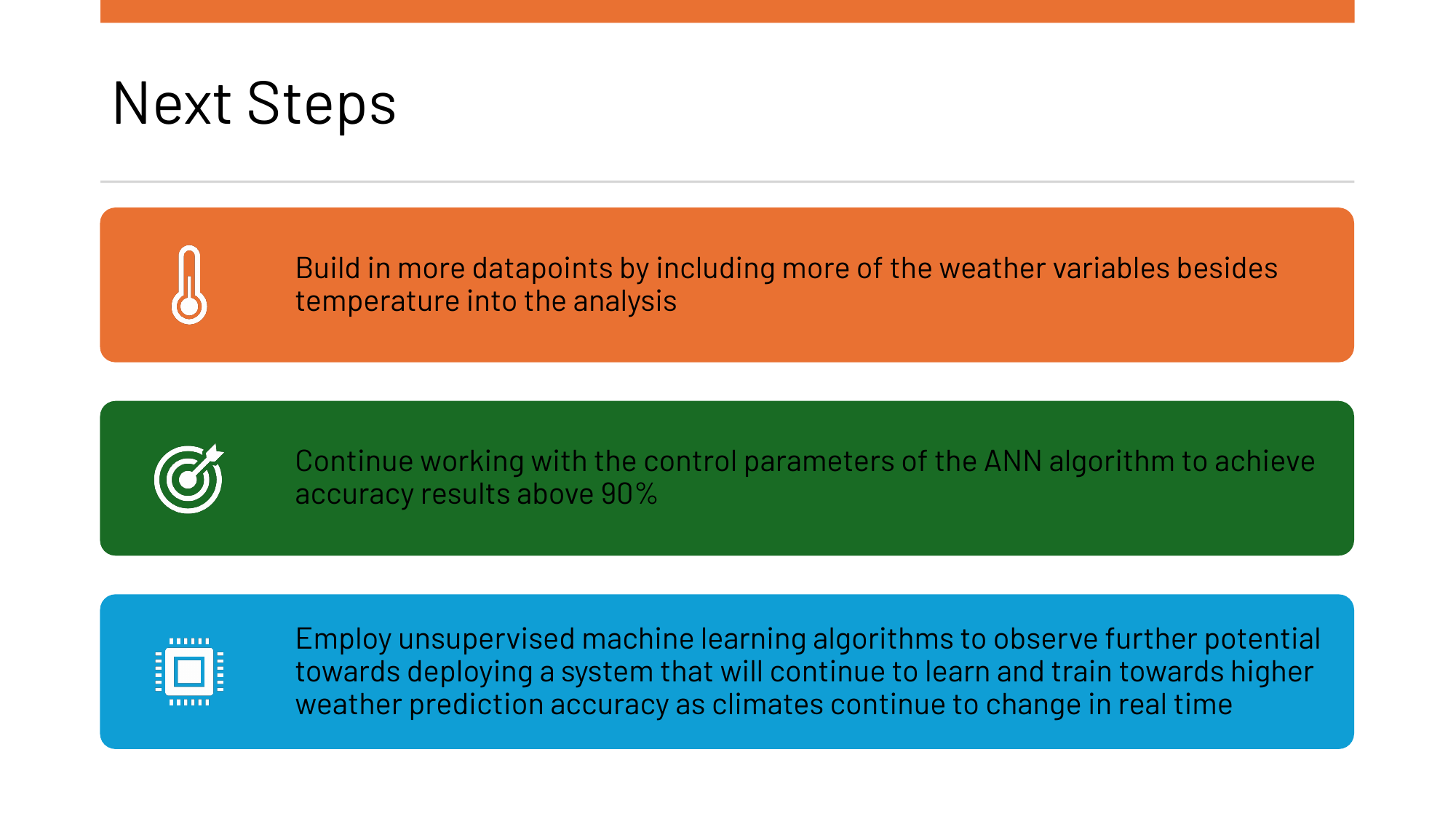

# Next Steps

Build in more datapoints by including more of the weather variables besides temperature into the analysis
Continue working with the control parameters of the ANN algorithm to achieve accuracy results above 90%
Employ unsupervised machine learning algorithms to observe further potential towards deploying a system that will continue to learn and train towards higher weather prediction accuracy as climates continue to change in real time